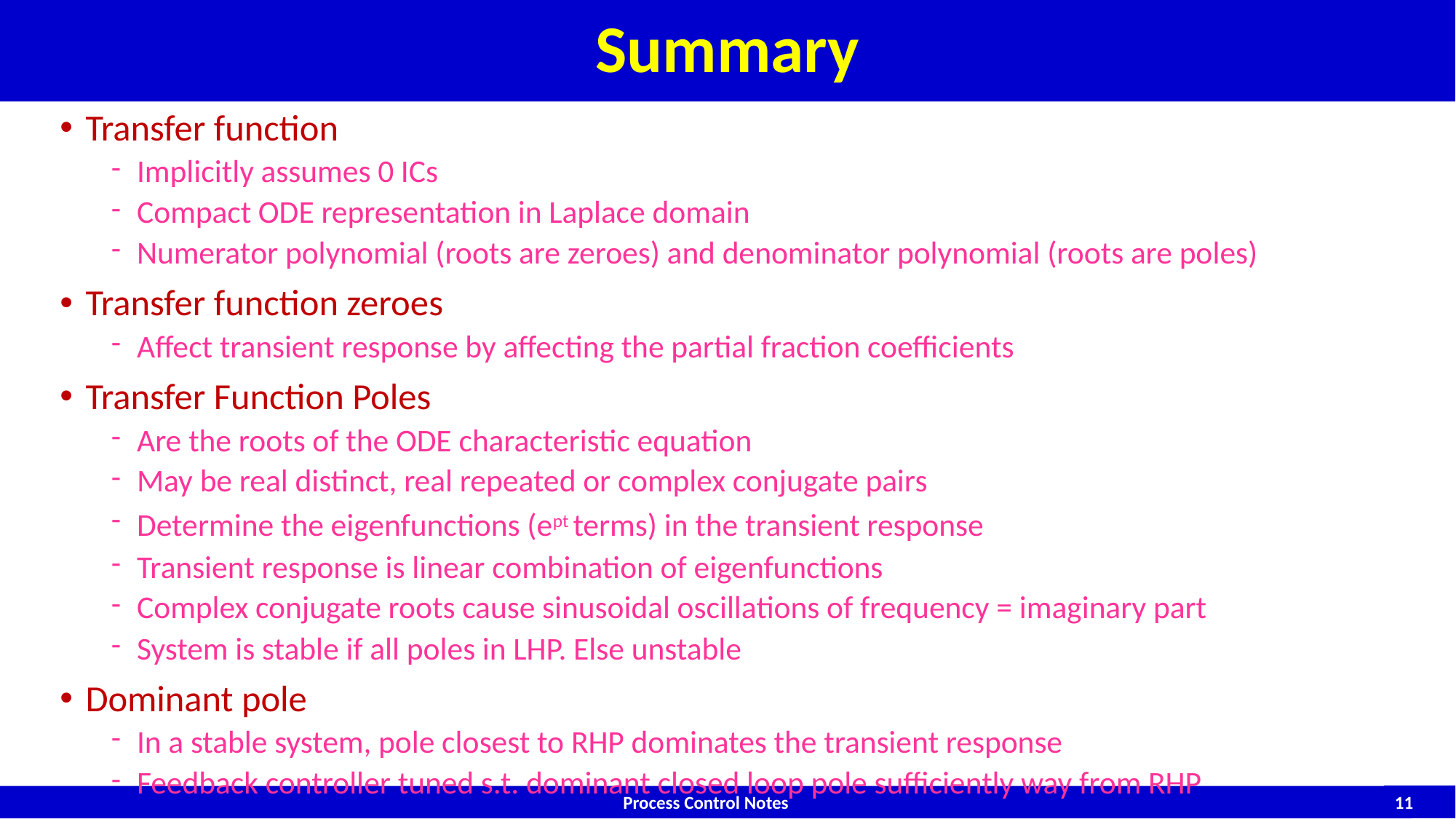

# Summary
Transfer function
Implicitly assumes 0 ICs
Compact ODE representation in Laplace domain
Numerator polynomial (roots are zeroes) and denominator polynomial (roots are poles)
Transfer function zeroes
Affect transient response by affecting the partial fraction coefficients
Transfer Function Poles
Are the roots of the ODE characteristic equation
May be real distinct, real repeated or complex conjugate pairs
Determine the eigenfunctions (ept terms) in the transient response
Transient response is linear combination of eigenfunctions
Complex conjugate roots cause sinusoidal oscillations of frequency = imaginary part
System is stable if all poles in LHP. Else unstable
Dominant pole
In a stable system, pole closest to RHP dominates the transient response
Feedback controller tuned s.t. dominant closed loop pole sufficiently way from RHP